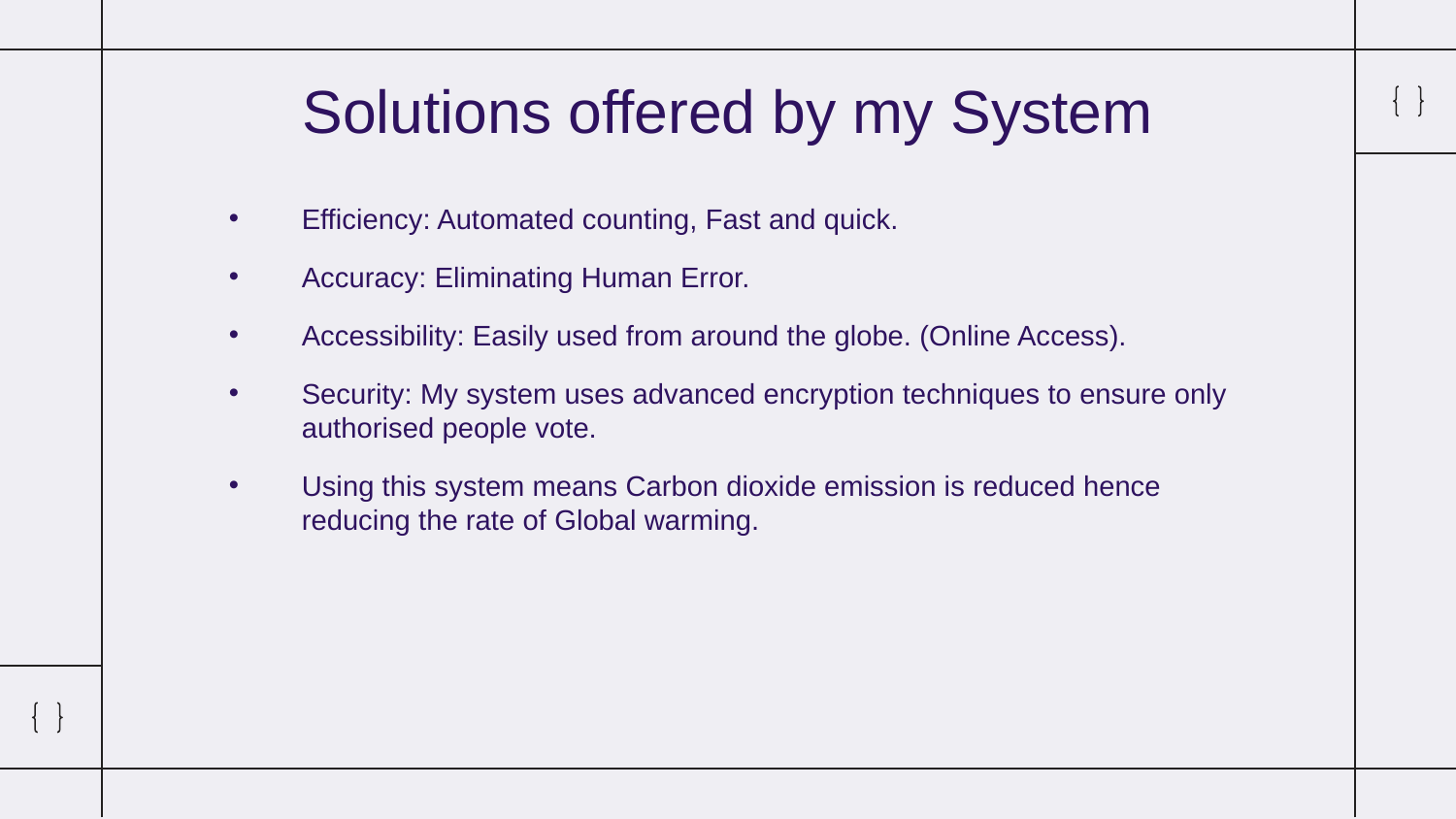

# Solutions offered by my System
Efficiency: Automated counting, Fast and quick.
Accuracy: Eliminating Human Error.
Accessibility: Easily used from around the globe. (Online Access).
Security: My system uses advanced encryption techniques to ensure only authorised people vote.
Using this system means Carbon dioxide emission is reduced hence reducing the rate of Global warming.